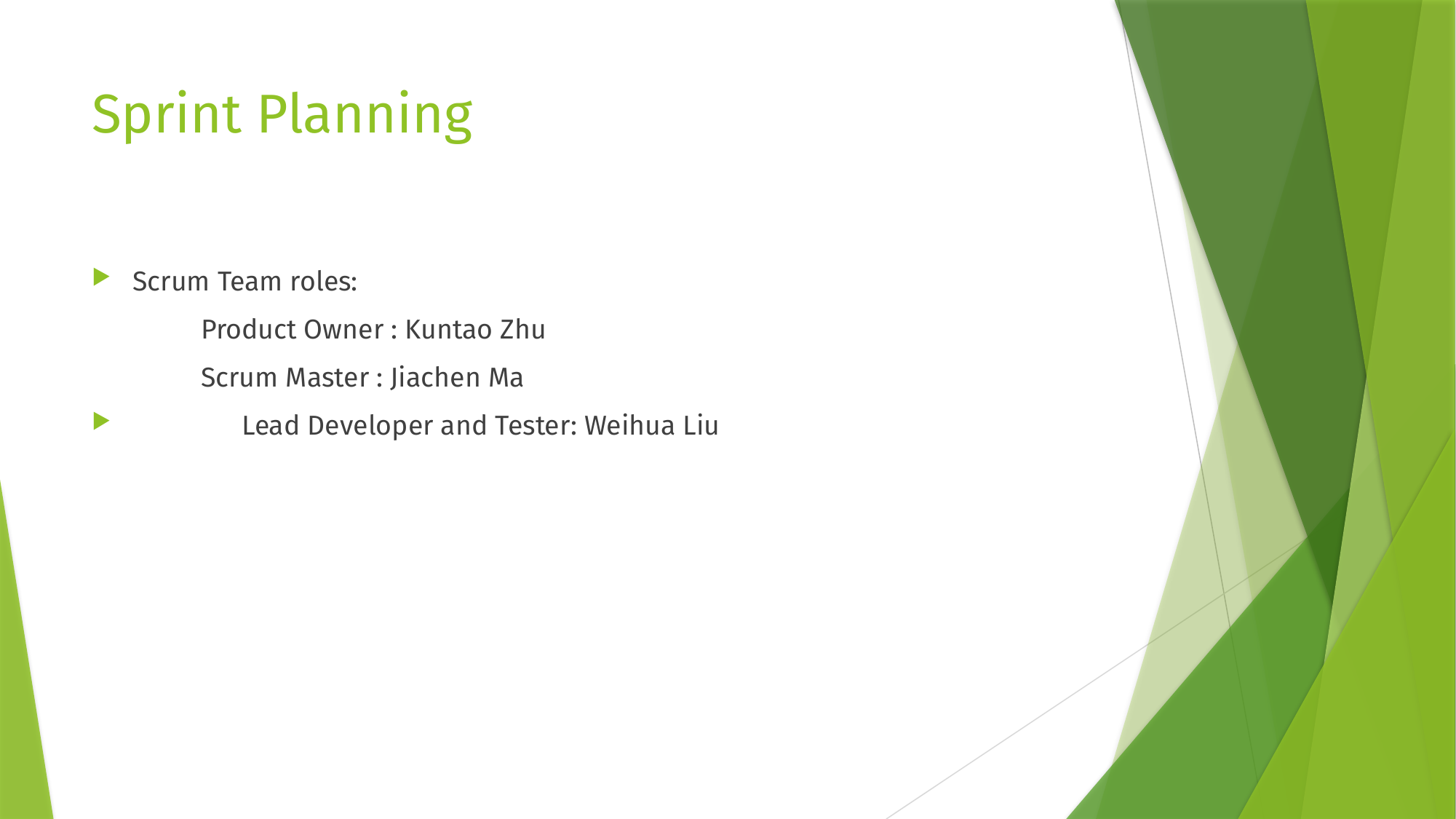

# Sprint Planning
Scrum Team roles:
	Product Owner : Kuntao Zhu
	Scrum Master : Jiachen Ma
	Lead Developer and Tester: Weihua Liu